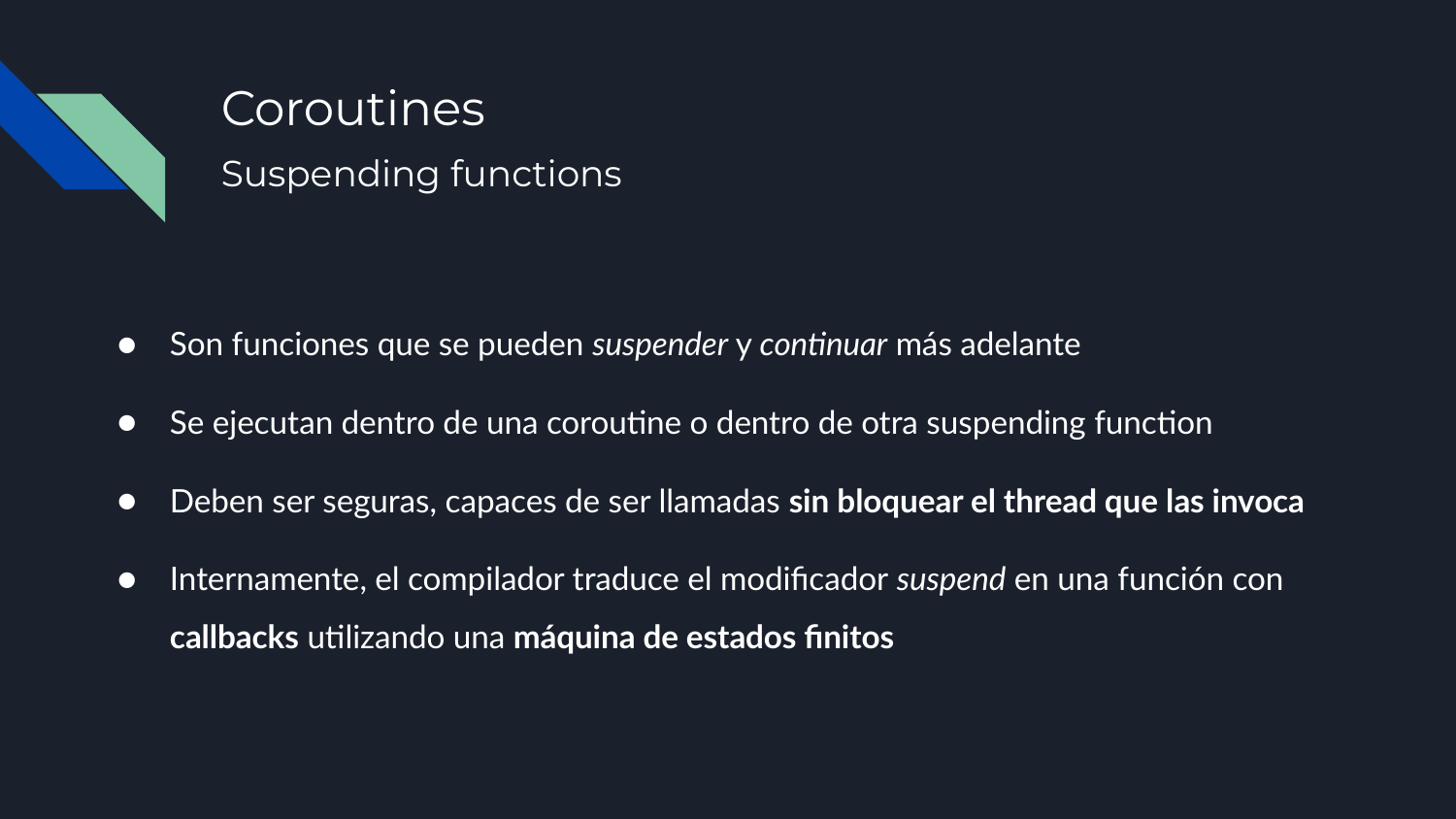

# Coroutines
Suspending functions
Son funciones que se pueden suspender y continuar más adelante
Se ejecutan dentro de una coroutine o dentro de otra suspending function
Deben ser seguras, capaces de ser llamadas sin bloquear el thread que las invoca
Internamente, el compilador traduce el modificador suspend en una función con callbacks utilizando una máquina de estados finitos